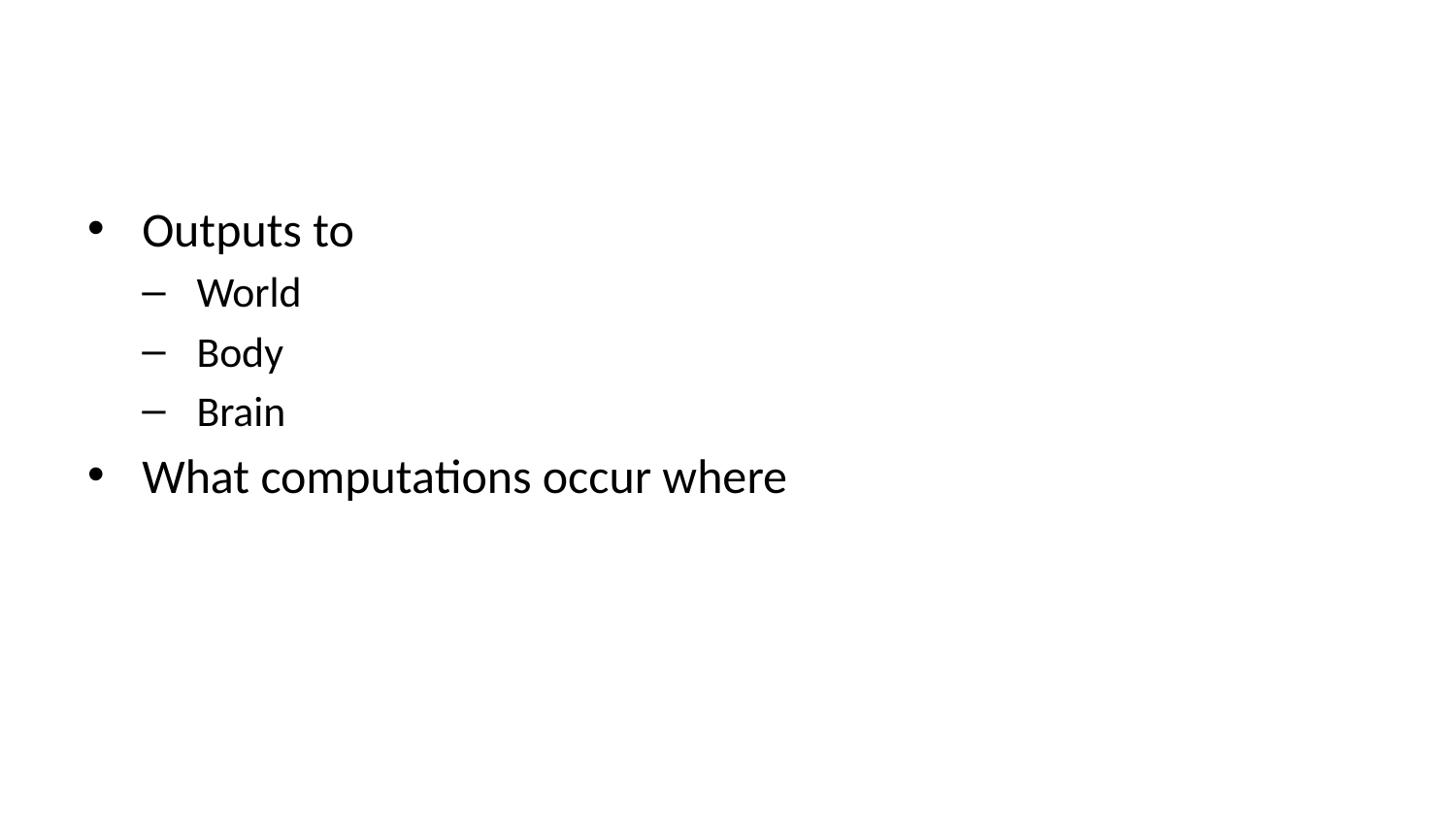

Outputs to
World
Body
Brain
What computations occur where